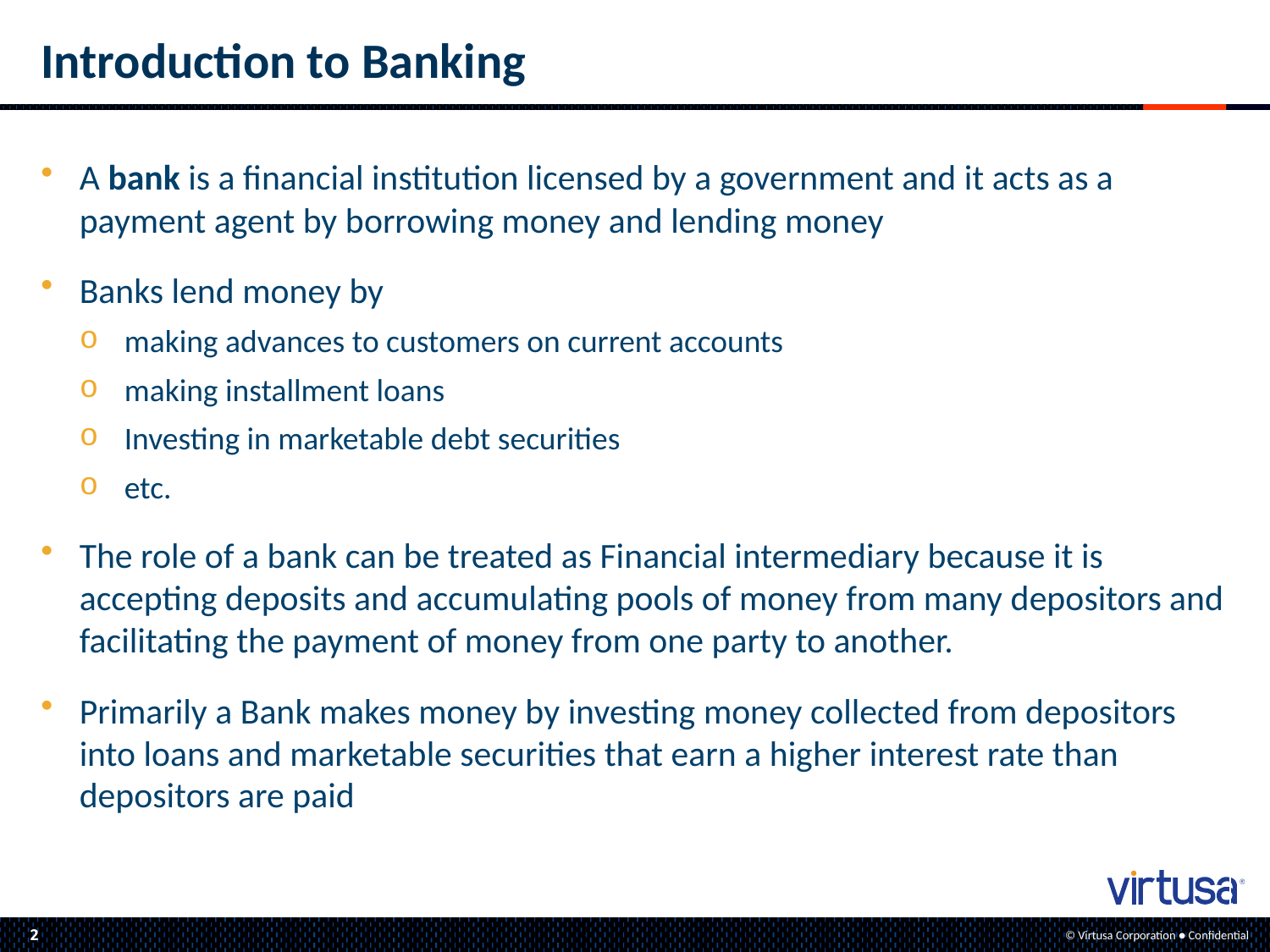

# Introduction to Banking
A bank is a financial institution licensed by a government and it acts as a payment agent by borrowing money and lending money
Banks lend money by
making advances to customers on current accounts
making installment loans
Investing in marketable debt securities
etc.
The role of a bank can be treated as Financial intermediary because it is accepting deposits and accumulating pools of money from many depositors and facilitating the payment of money from one party to another.
Primarily a Bank makes money by investing money collected from depositors into loans and marketable securities that earn a higher interest rate than depositors are paid